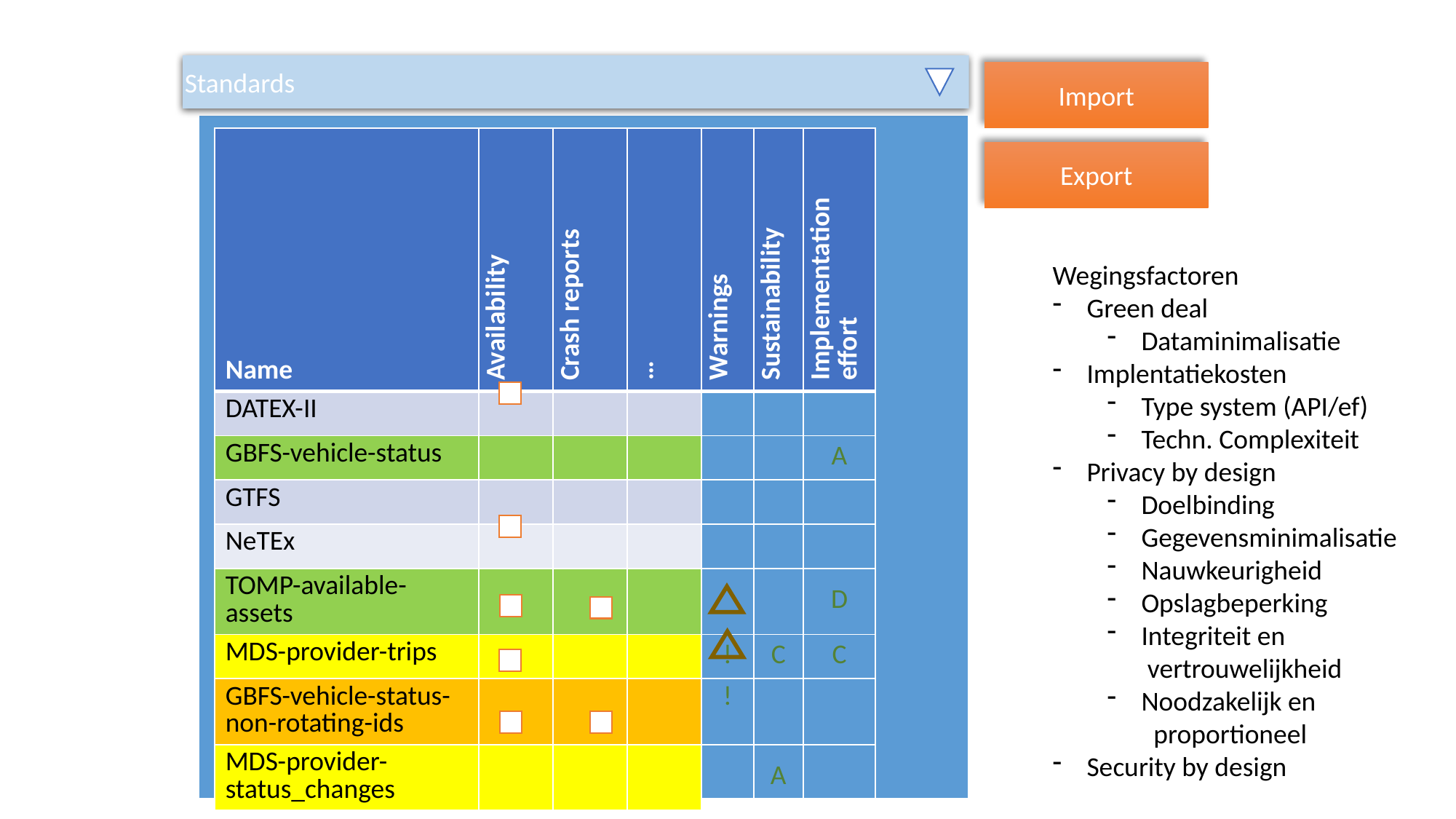

Standards
Import

| Name | Availability | Crash reports | … | Warnings | Sustainability | Implementation effort |
| --- | --- | --- | --- | --- | --- | --- |
| DATEX-II |  |  |  |  |  |  |
| GBFS-vehicle-status |  |  |  |  |  | A |
| GTFS |  |  |  |  |  |  |
| NeTEx |  |  |  |  |  |  |
| TOMP-available-assets |  |  |  |  |  | D |
| MDS-provider-trips |  |  |  | ! | C | C |
| GBFS-vehicle-status-non-rotating-ids |  |  |  | ! |  |  |
| MDS-provider-status\_changes |  |  |  |  | A |  |
Export
Wegingsfactoren
Green deal
Dataminimalisatie
Implentatiekosten
Type system (API/ef)
Techn. Complexiteit
Privacy by design
Doelbinding
Gegevensminimalisatie
Nauwkeurigheid
Opslagbeperking
Integriteit en
 vertrouwelijkheid
Noodzakelijk en
  proportioneel
Security by design